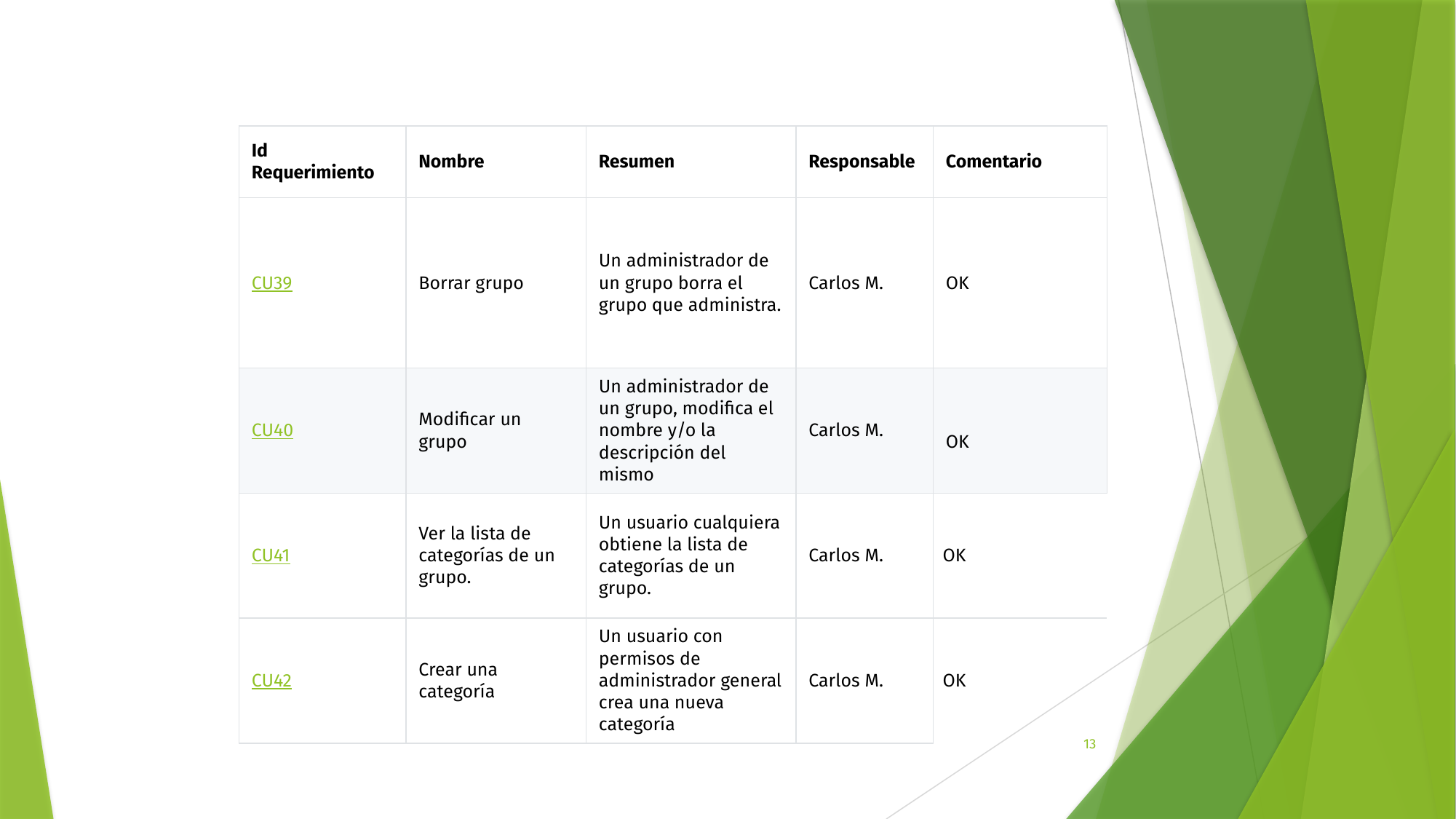

| Id Requerimiento | Nombre | Resumen | Responsable | Comentario |
| --- | --- | --- | --- | --- |
| CU39 | Borrar grupo | Un administrador de un grupo borra el grupo que administra. | Carlos M. | OK |
| CU40 | Modificar un grupo | Un administrador de un grupo, modifica el nombre y/o la descripción del mismo | Carlos M. | OK |
| CU41 | Ver la lista de categorías de un grupo. | Un usuario cualquiera obtiene la lista de categorías de un grupo. | Carlos M. | OK |
| CU42 | Crear una categoría | Un usuario con permisos de administrador general crea una nueva categoría | Carlos M. | OK |

13